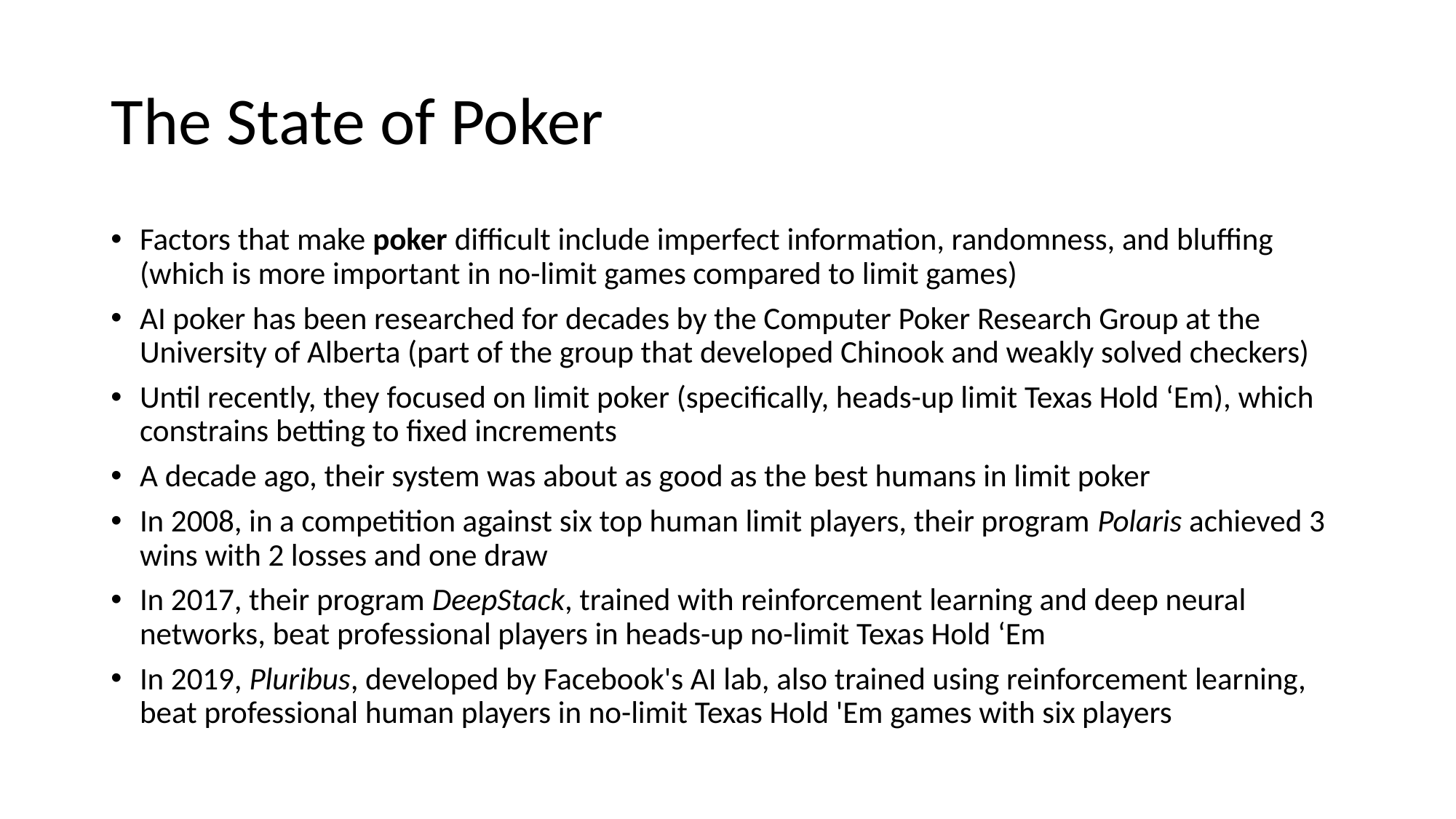

# The State of Poker
Factors that make poker difficult include imperfect information, randomness, and bluffing (which is more important in no-limit games compared to limit games)
AI poker has been researched for decades by the Computer Poker Research Group at the University of Alberta (part of the group that developed Chinook and weakly solved checkers)
Until recently, they focused on limit poker (specifically, heads-up limit Texas Hold ‘Em), which constrains betting to fixed increments
A decade ago, their system was about as good as the best humans in limit poker
In 2008, in a competition against six top human limit players, their program Polaris achieved 3 wins with 2 losses and one draw
In 2017, their program DeepStack, trained with reinforcement learning and deep neural networks, beat professional players in heads-up no-limit Texas Hold ‘Em
In 2019, Pluribus, developed by Facebook's AI lab, also trained using reinforcement learning, beat professional human players in no-limit Texas Hold 'Em games with six players